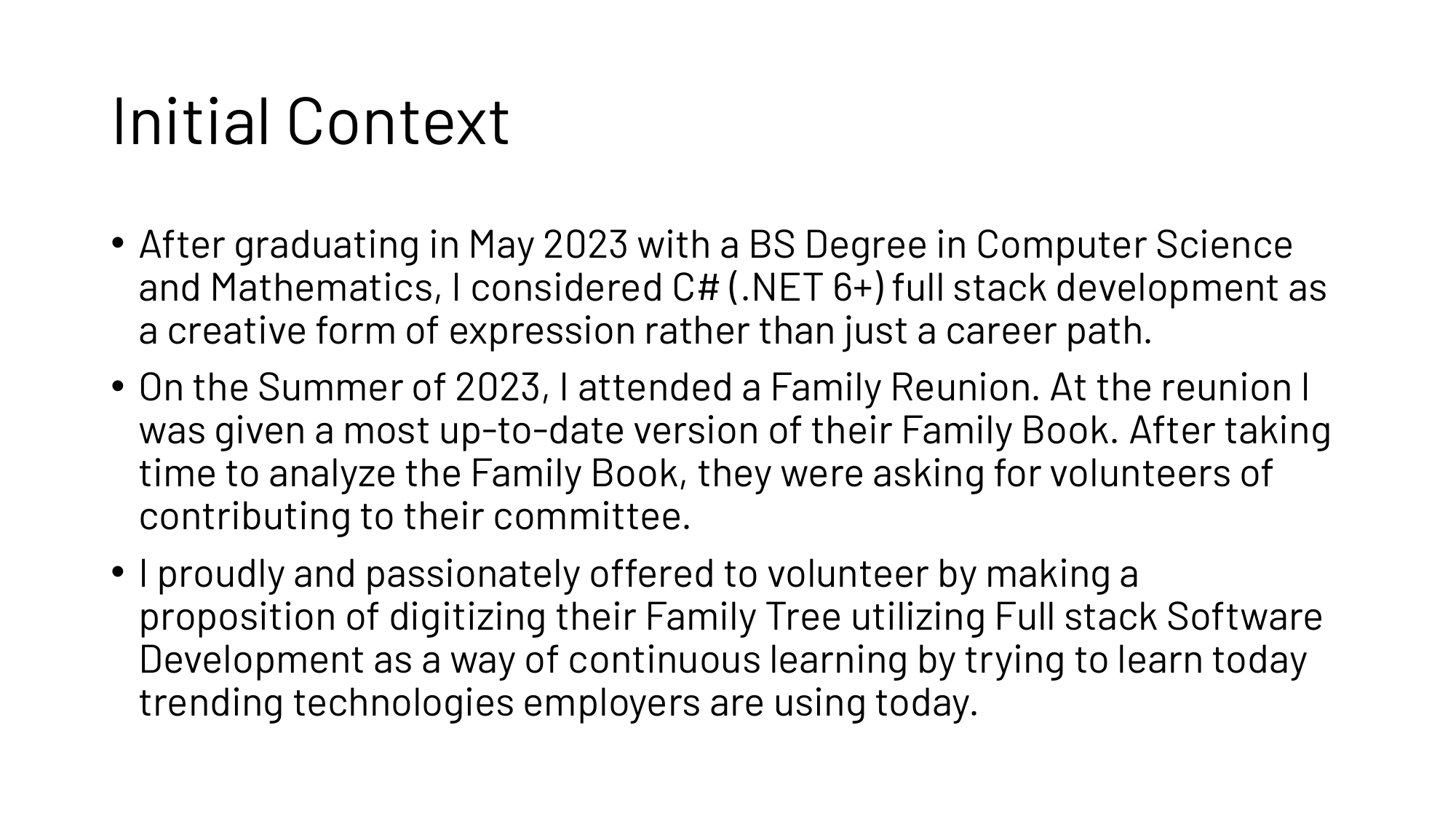

# Initial Context
After graduating in May 2023 with a BS Degree in Computer Science and Mathematics, I considered C# (.NET 6+) full stack development as a creative form of expression rather than just a career path.
On the Summer of 2023, I attended a Family Reunion. At the reunion I was given a most up-to-date version of their Family Book. After taking time to analyze the Family Book, they were asking for volunteers of contributing to their committee.
I proudly and passionately offered to volunteer by making a proposition of digitizing their Family Tree utilizing Full stack Software Development as a way of continuous learning by trying to learn today trending technologies employers are using today.